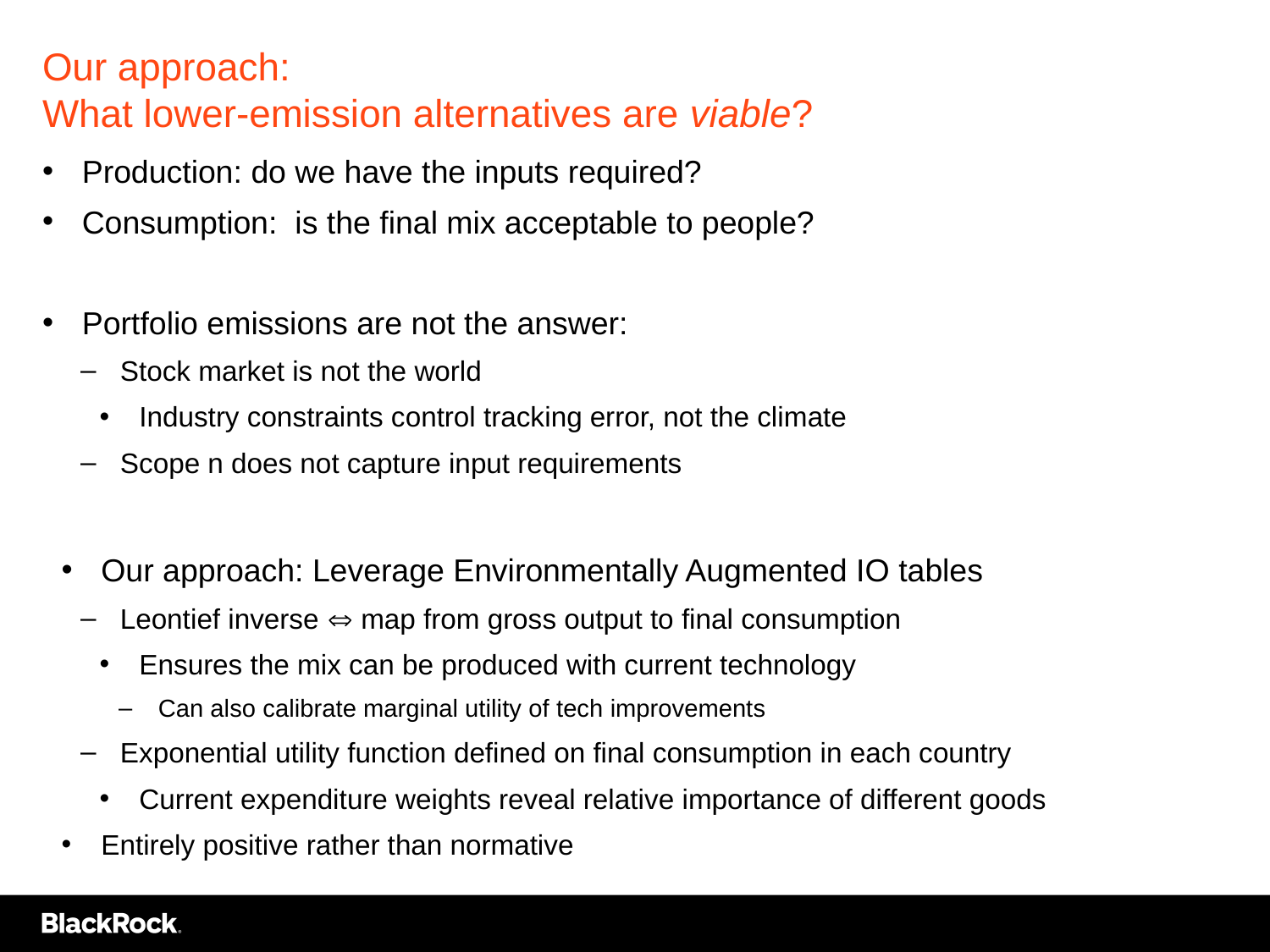

# Our approach: What lower-emission alternatives are viable?
Production: do we have the inputs required?
Consumption:  is the final mix acceptable to people?

Portfolio emissions are not the answer:
Stock market is not the world
Industry constraints control tracking error, not the climate
Scope n does not capture input requirements

Our approach: Leverage Environmentally Augmented IO tables
Leontief inverse ⇔ map from gross output to final consumption
Ensures the mix can be produced with current technology
Can also calibrate marginal utility of tech improvements
Exponential utility function defined on final consumption in each country
Current expenditure weights reveal relative importance of different goods
Entirely positive rather than normative